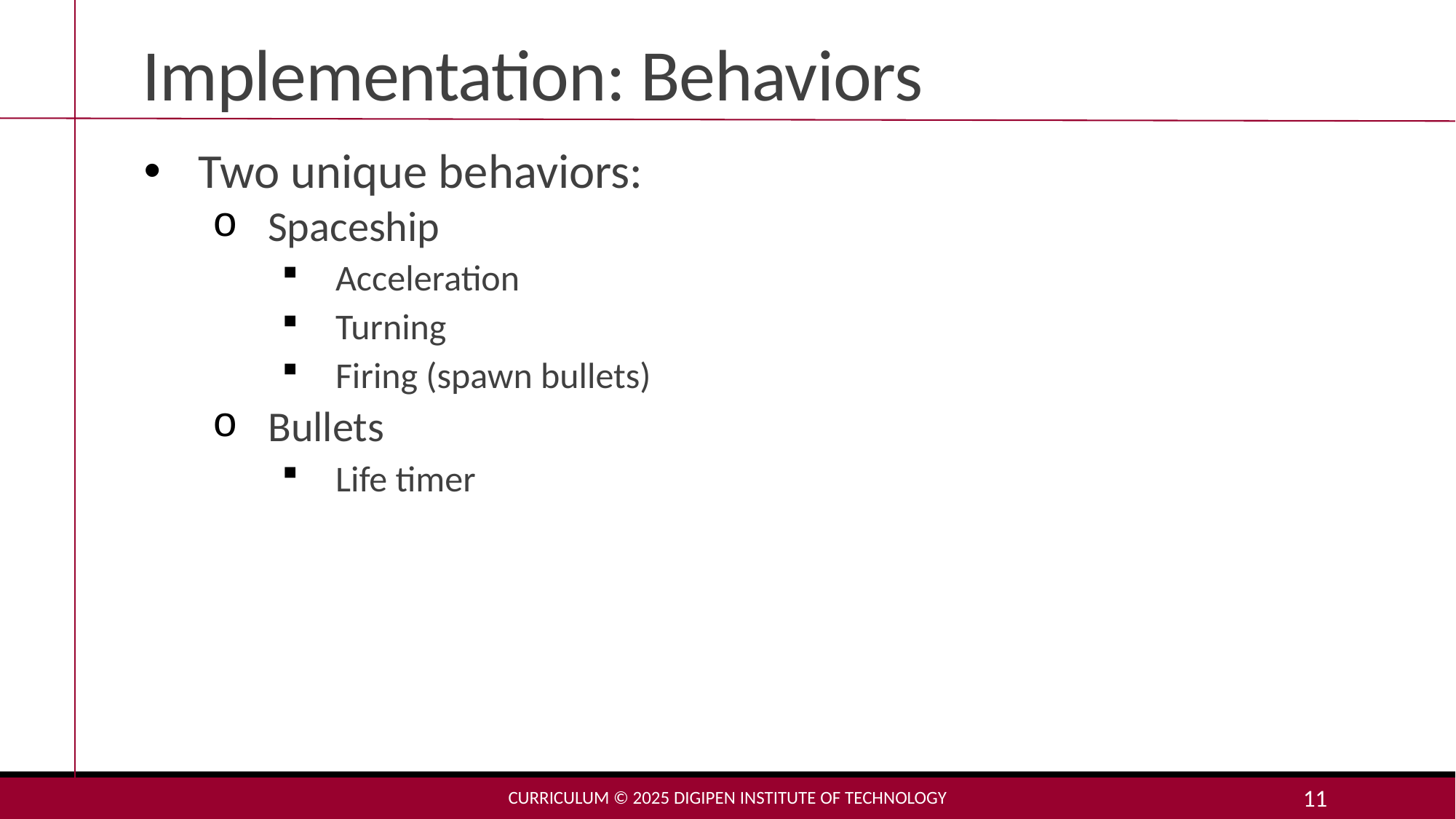

# Implementation: Behaviors
Two unique behaviors:
Spaceship
Acceleration
Turning
Firing (spawn bullets)
Bullets
Life timer
Curriculum © 2025 DigiPen Institute of Technology
11